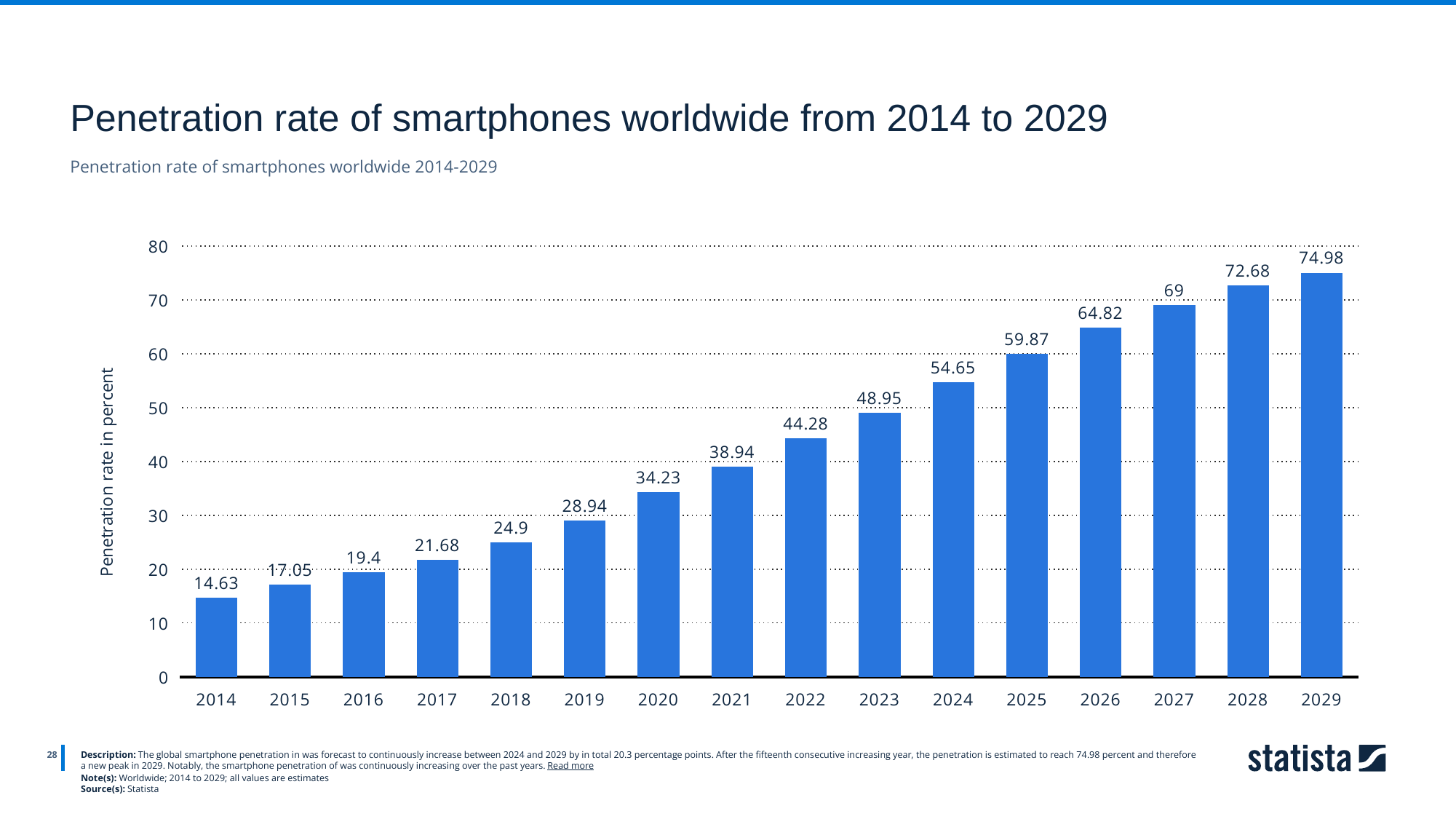

Penetration rate of smartphones worldwide from 2014 to 2029
Penetration rate of smartphones worldwide 2014-2029

### Chart

| Category | Column 1 |
|---|---|
| 2014 | 14.63 |
| 2015 | 17.05 |
| 2016 | 19.4 |
| 2017 | 21.68 |
| 2018 | 24.9 |
| 2019 | 28.94 |
| 2020 | 34.23 |
| 2021 | 38.94 |
| 2022 | 44.28 |
| 2023 | 48.95 |
| 2024 | 54.65 |
| 2025 | 59.87 |
| 2026 | 64.82 |
| 2027 | 69.0 |
| 2028 | 72.68 |
| 2029 | 74.98 |
28
Description: The global smartphone penetration in was forecast to continuously increase between 2024 and 2029 by in total 20.3 percentage points. After the fifteenth consecutive increasing year, the penetration is estimated to reach 74.98 percent and therefore a new peak in 2029. Notably, the smartphone penetration of was continuously increasing over the past years. Read more
Note(s): Worldwide; 2014 to 2029; all values are estimates
Source(s): Statista